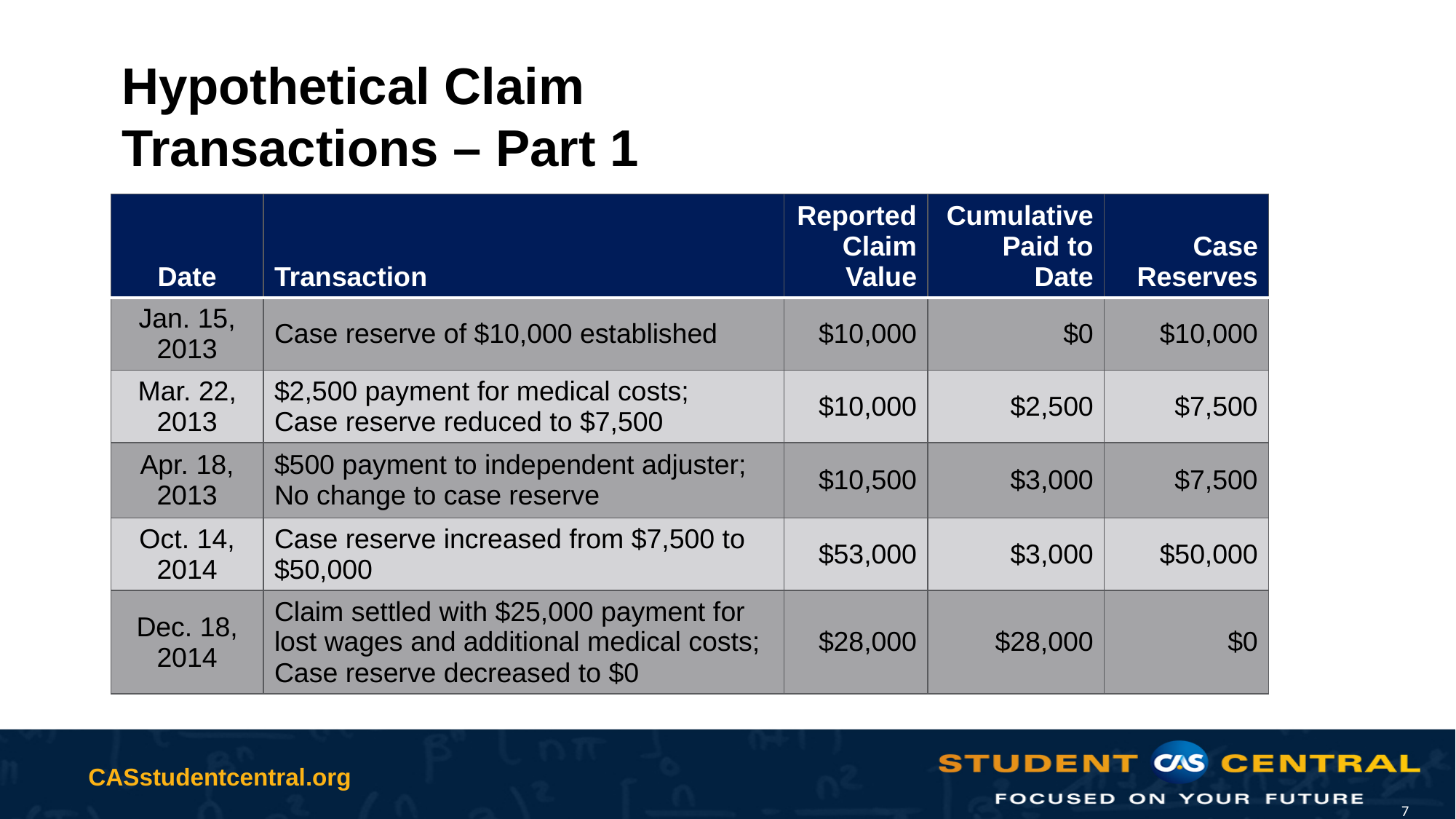

# Hypothetical Claim Transactions – Part 1
| Date | Transaction | Reported Claim Value | Cumulative Paid to Date | Case Reserves |
| --- | --- | --- | --- | --- |
| Jan. 15, 2013 | Case reserve of $10,000 established | $10,000 | $0 | $10,000 |
| Mar. 22, 2013 | $2,500 payment for medical costs; Case reserve reduced to $7,500 | $10,000 | $2,500 | $7,500 |
| Apr. 18, 2013 | $500 payment to independent adjuster; No change to case reserve | $10,500 | $3,000 | $7,500 |
| Oct. 14, 2014 | Case reserve increased from $7,500 to $50,000 | $53,000 | $3,000 | $50,000 |
| Dec. 18, 2014 | Claim settled with $25,000 payment for lost wages and additional medical costs; Case reserve decreased to $0 | $28,000 | $28,000 | $0 |
7